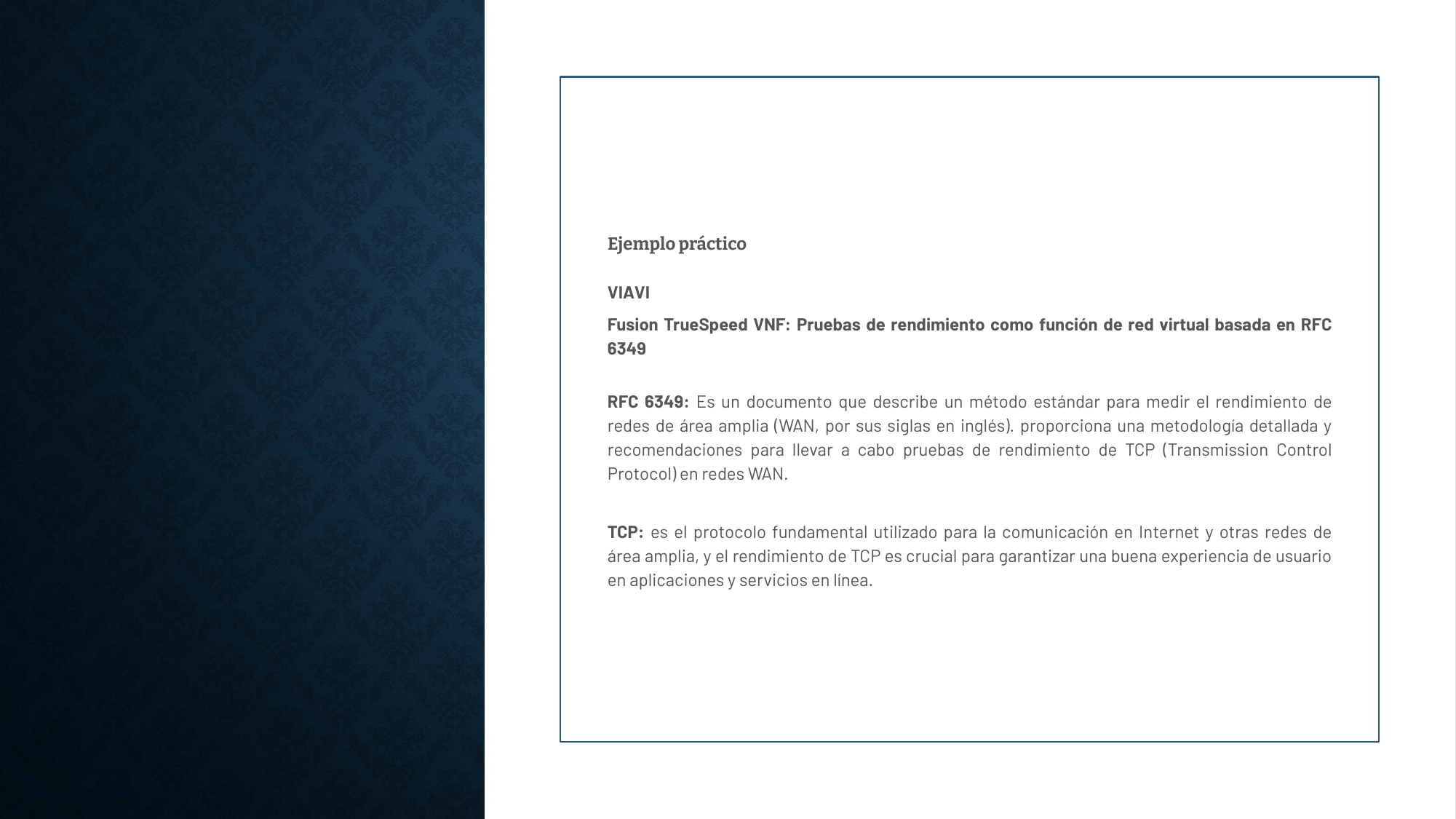

Ejemplo práctico
VIAVI
Fusion TrueSpeed VNF: Pruebas de rendimiento como función de red virtual basada en RFC 6349
RFC 6349: Es un documento que describe un método estándar para medir el rendimiento de redes de área amplia (WAN, por sus siglas en inglés). proporciona una metodología detallada y recomendaciones para llevar a cabo pruebas de rendimiento de TCP (Transmission Control Protocol) en redes WAN.
TCP: es el protocolo fundamental utilizado para la comunicación en Internet y otras redes de área amplia, y el rendimiento de TCP es crucial para garantizar una buena experiencia de usuario en aplicaciones y servicios en línea.